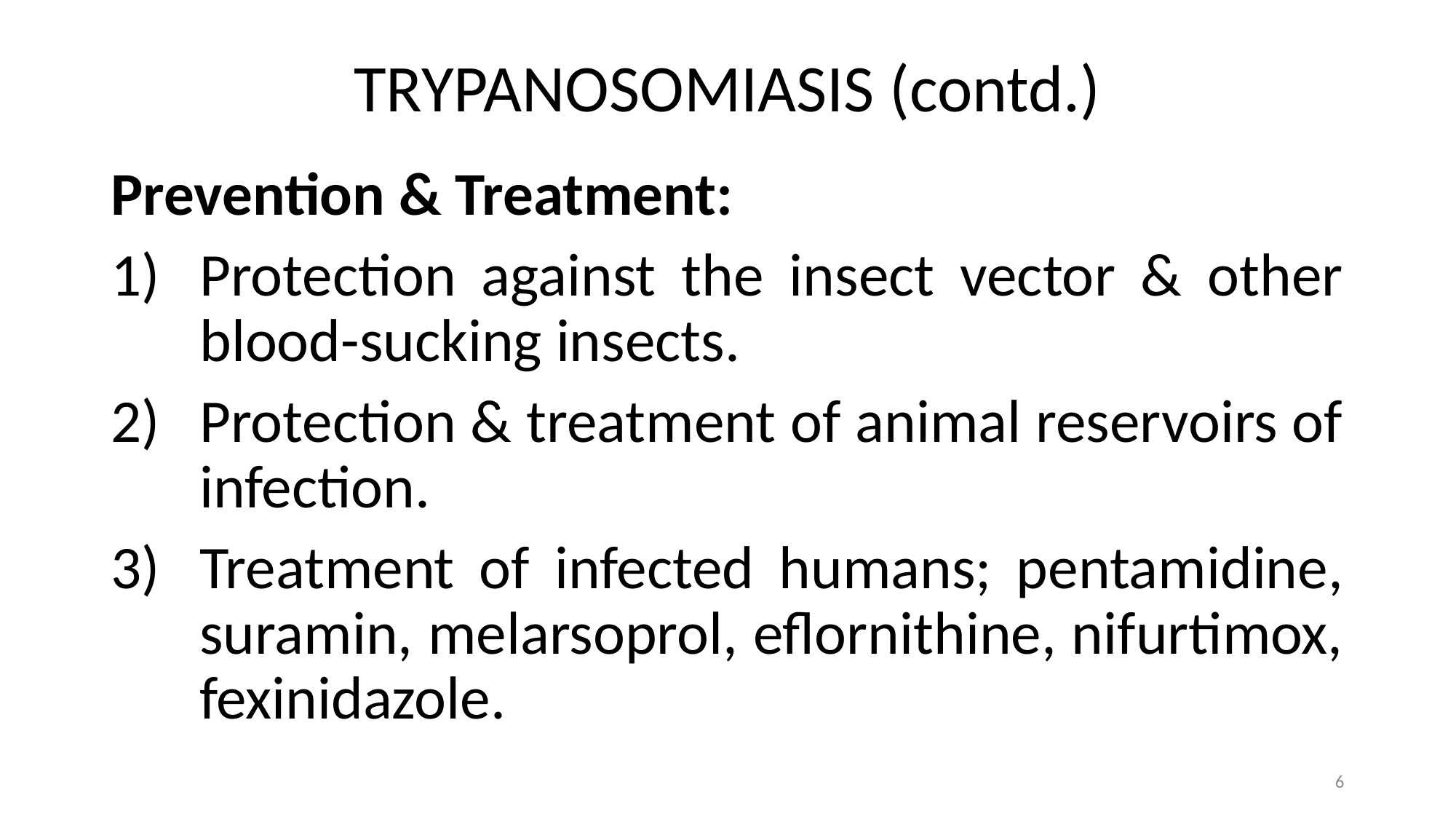

# TRYPANOSOMIASIS (contd.)
Prevention & Treatment:
Protection against the insect vector & other blood-sucking insects.
Protection & treatment of animal reservoirs of infection.
Treatment of infected humans; pentamidine, suramin, melarsoprol, eflornithine, nifurtimox, fexinidazole.
6